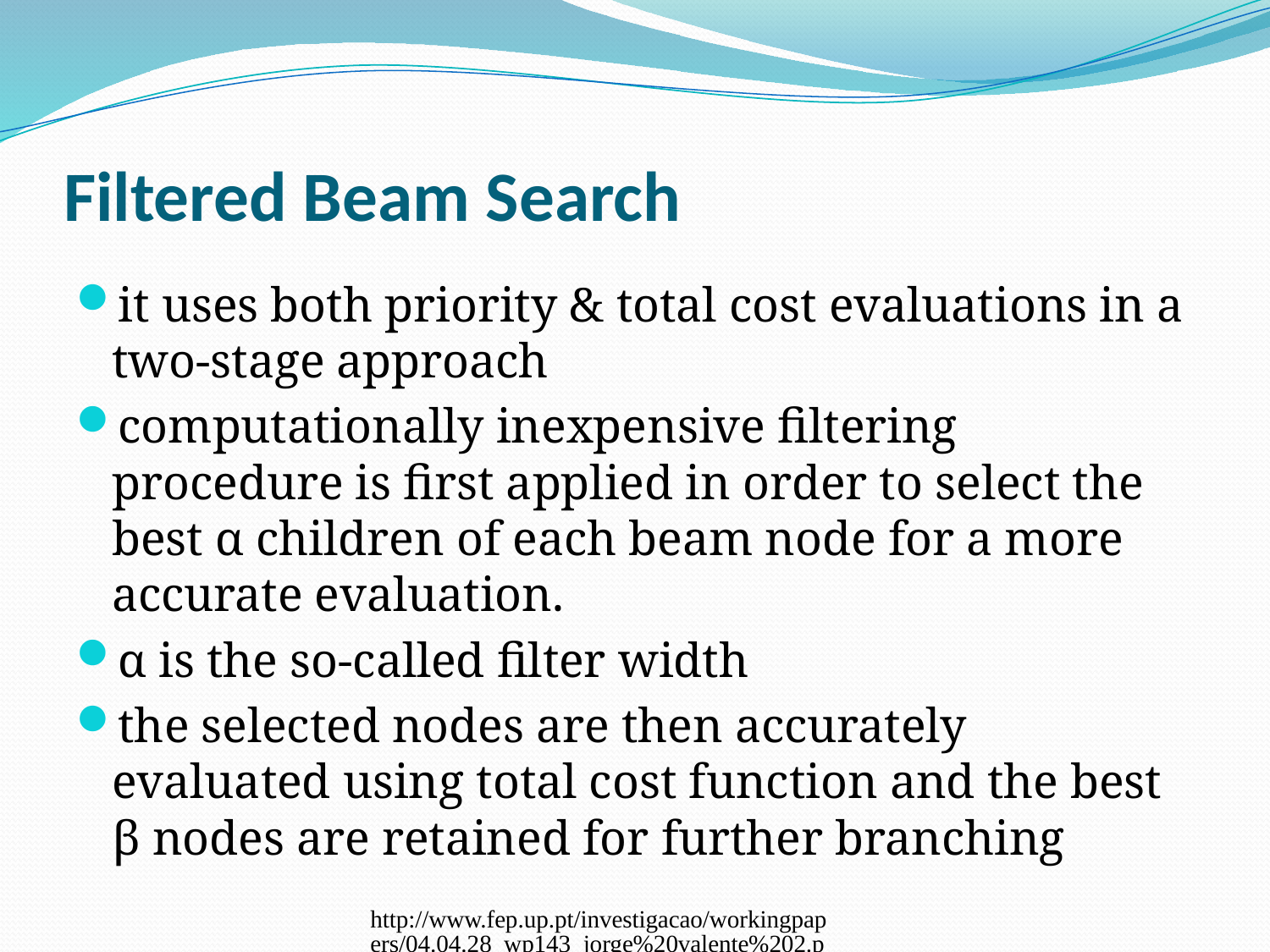

# Filtered Beam Search
it uses both priority & total cost evaluations in a two-stage approach
computationally inexpensive filtering procedure is first applied in order to select the best α children of each beam node for a more accurate evaluation.
α is the so-called filter width
the selected nodes are then accurately evaluated using total cost function and the best β nodes are retained for further branching

http://www.fep.up.pt/investigacao/workingpapers/04.04.28_wp143_jorge%20valente%202.pdf